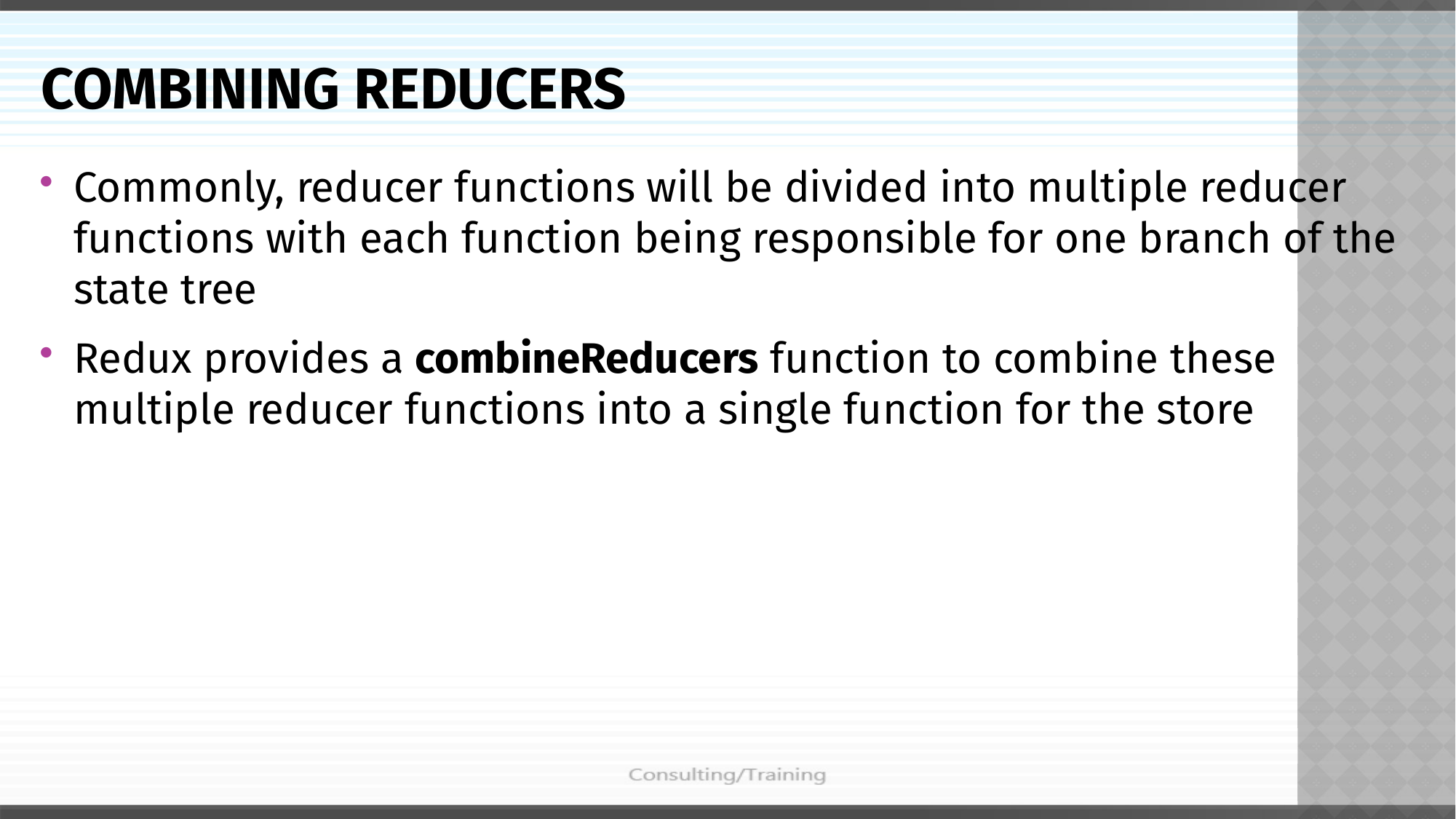

# Combining Reducers
Commonly, reducer functions will be divided into multiple reducer functions with each function being responsible for one branch of the state tree
Redux provides a combineReducers function to combine these multiple reducer functions into a single function for the store